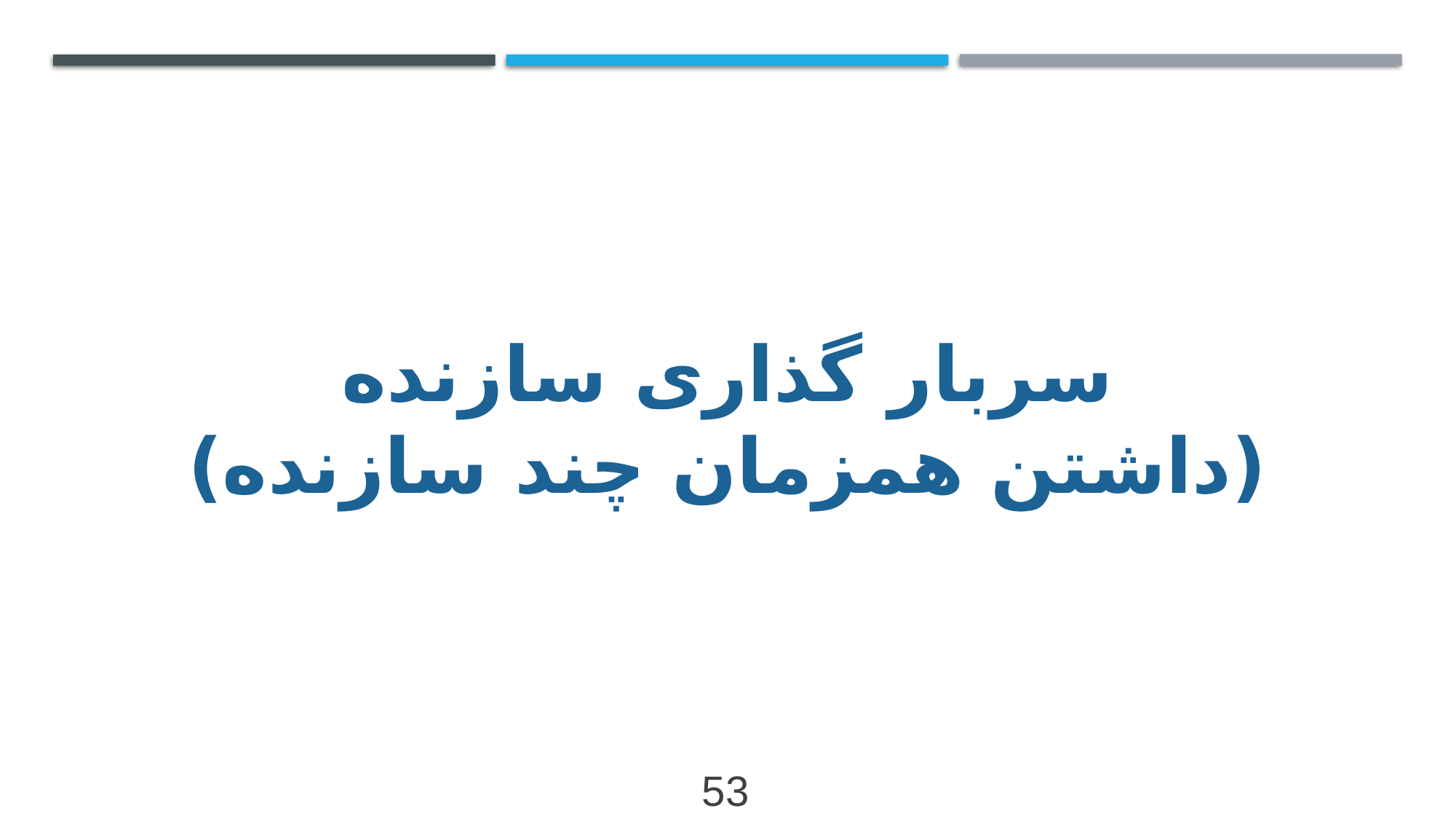

# سربار گذاری سازنده (داشتن همزمان چند سازنده)